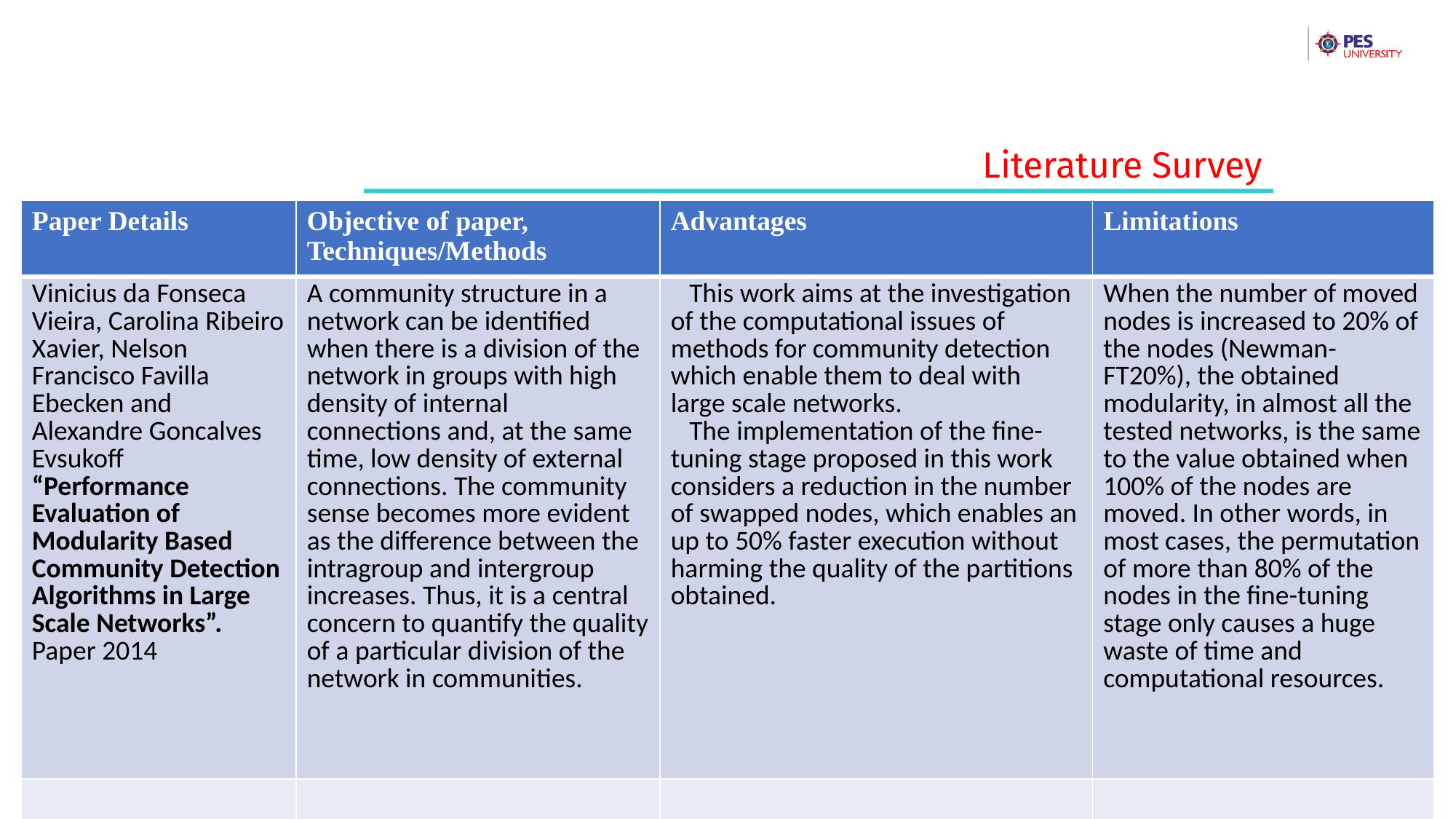

Literature Survey

| Paper Details | Objective of paper, Techniques/Methods | Advantages | Limitations |
| --- | --- | --- | --- |
| Vinicius da Fonseca Vieira, Carolina Ribeiro Xavier, Nelson Francisco Favilla Ebecken and Alexandre Goncalves Evsukoff “Performance Evaluation of Modularity Based Community Detection Algorithms in Large Scale Networks”. Paper 2014 | A community structure in a network can be identified when there is a division of the network in groups with high density of internal connections and, at the same time, low density of external connections. The community sense becomes more evident as the difference between the intragroup and intergroup increases. Thus, it is a central concern to quantify the quality of a particular division of the network in communities. | This work aims at the investigation of the computational issues of methods for community detection which enable them to deal with large scale networks. The implementation of the fine-tuning stage proposed in this work considers a reduction in the number of swapped nodes, which enables an up to 50% faster execution without harming the quality of the partitions obtained. | When the number of moved nodes is increased to 20% of the nodes (Newman-FT20%), the obtained modularity, in almost all the tested networks, is the same to the value obtained when 100% of the nodes are moved. In other words, in most cases, the permutation of more than 80% of the nodes in the fine-tuning stage only causes a huge waste of time and computational resources. |
|  |  |  |  |
|  |  |  |  |